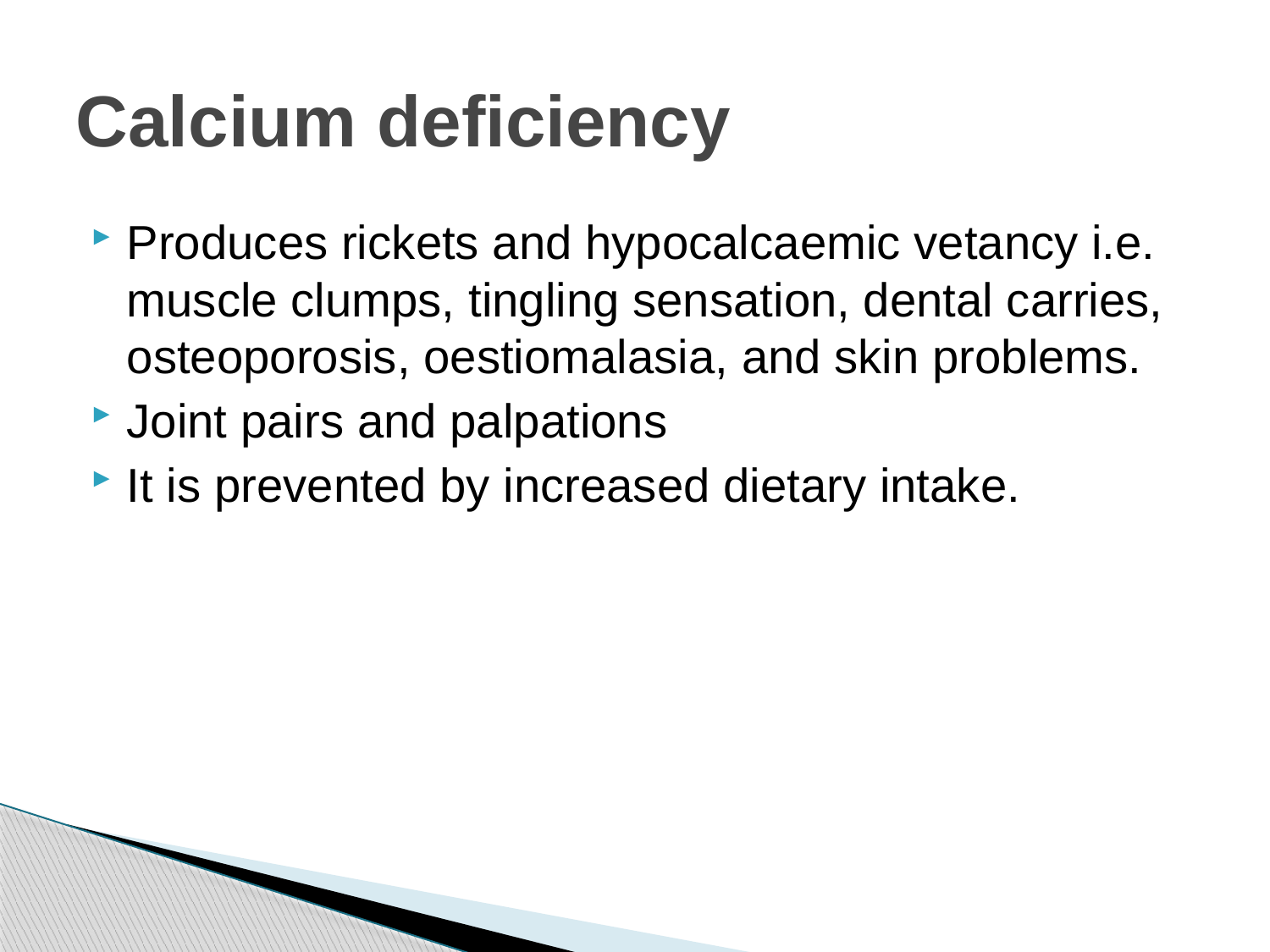

# Calcium deficiency
Produces rickets and hypocalcaemic vetancy i.e. muscle clumps, tingling sensation, dental carries, osteoporosis, oestiomalasia, and skin problems.
Joint pairs and palpations
It is prevented by increased dietary intake.